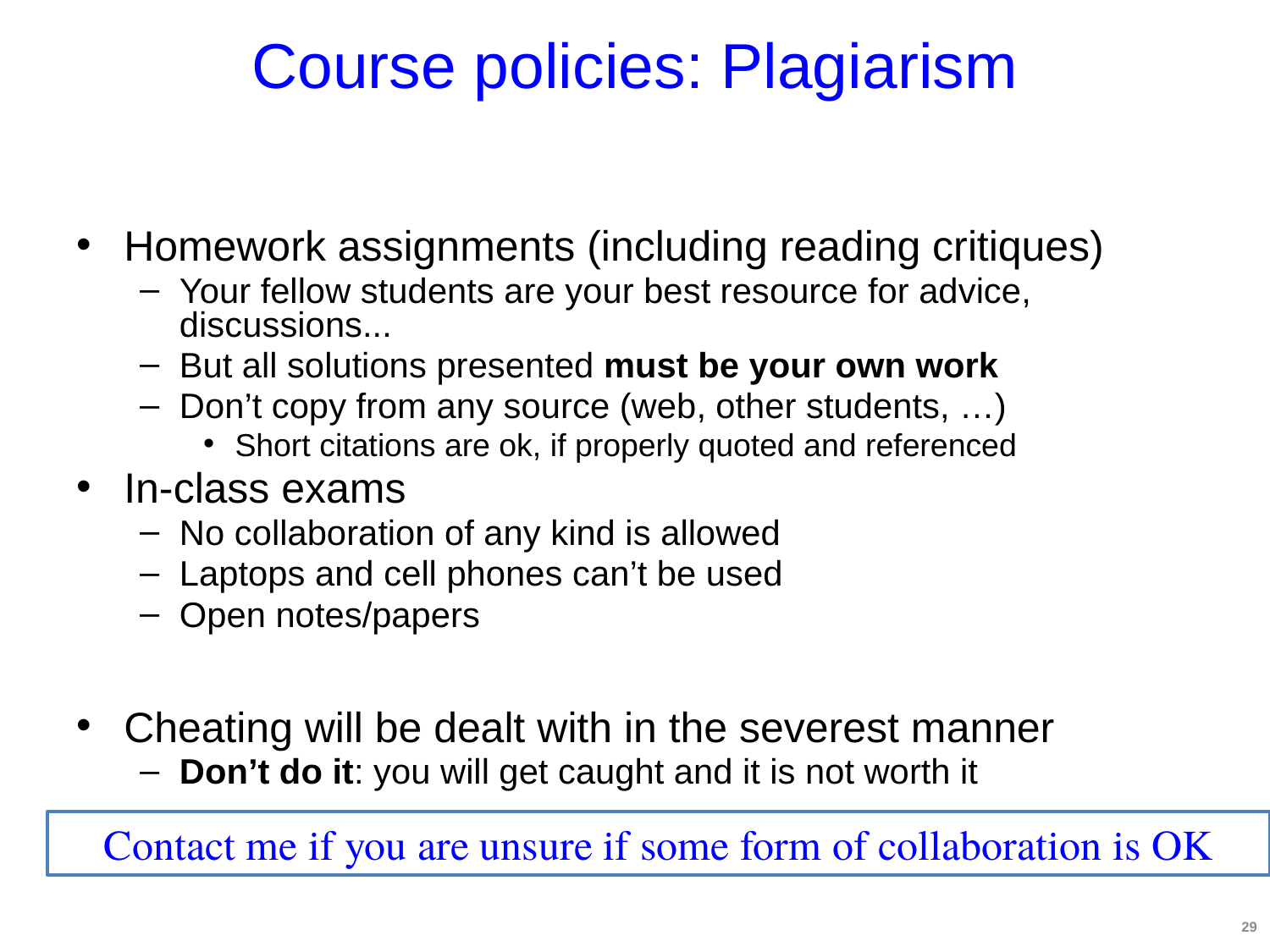

# Course policies: Plagiarism
Homework assignments (including reading critiques)
Your fellow students are your best resource for advice, discussions...
But all solutions presented must be your own work
Don’t copy from any source (web, other students, …)
Short citations are ok, if properly quoted and referenced
In-class exams
No collaboration of any kind is allowed
Laptops and cell phones can’t be used
Open notes/papers

Cheating will be dealt with in the severest manner
Don’t do it: you will get caught and it is not worth it
Contact me if you are unsure if some form of collaboration is OK
29